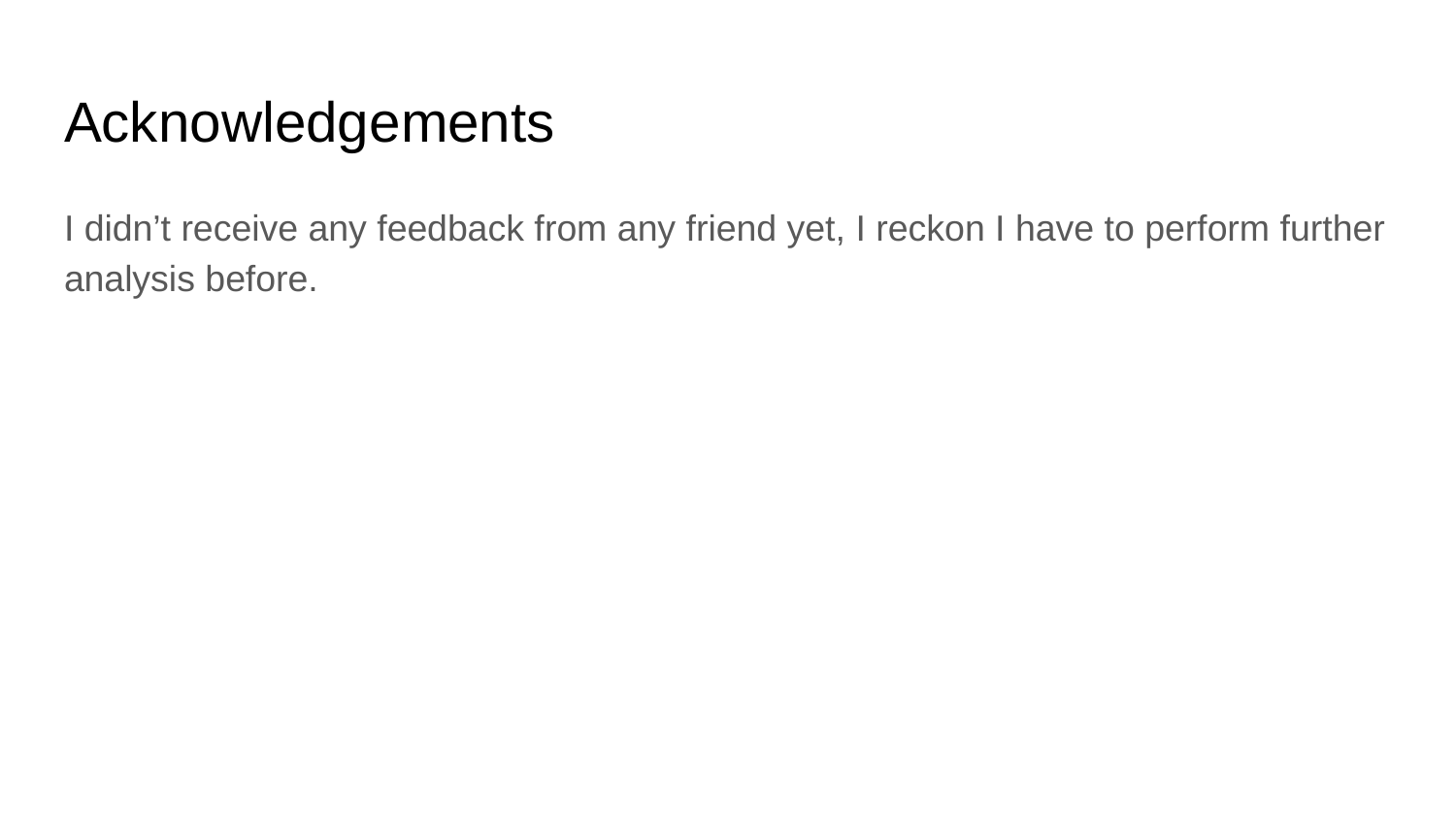

# Acknowledgements
I didn’t receive any feedback from any friend yet, I reckon I have to perform further analysis before.